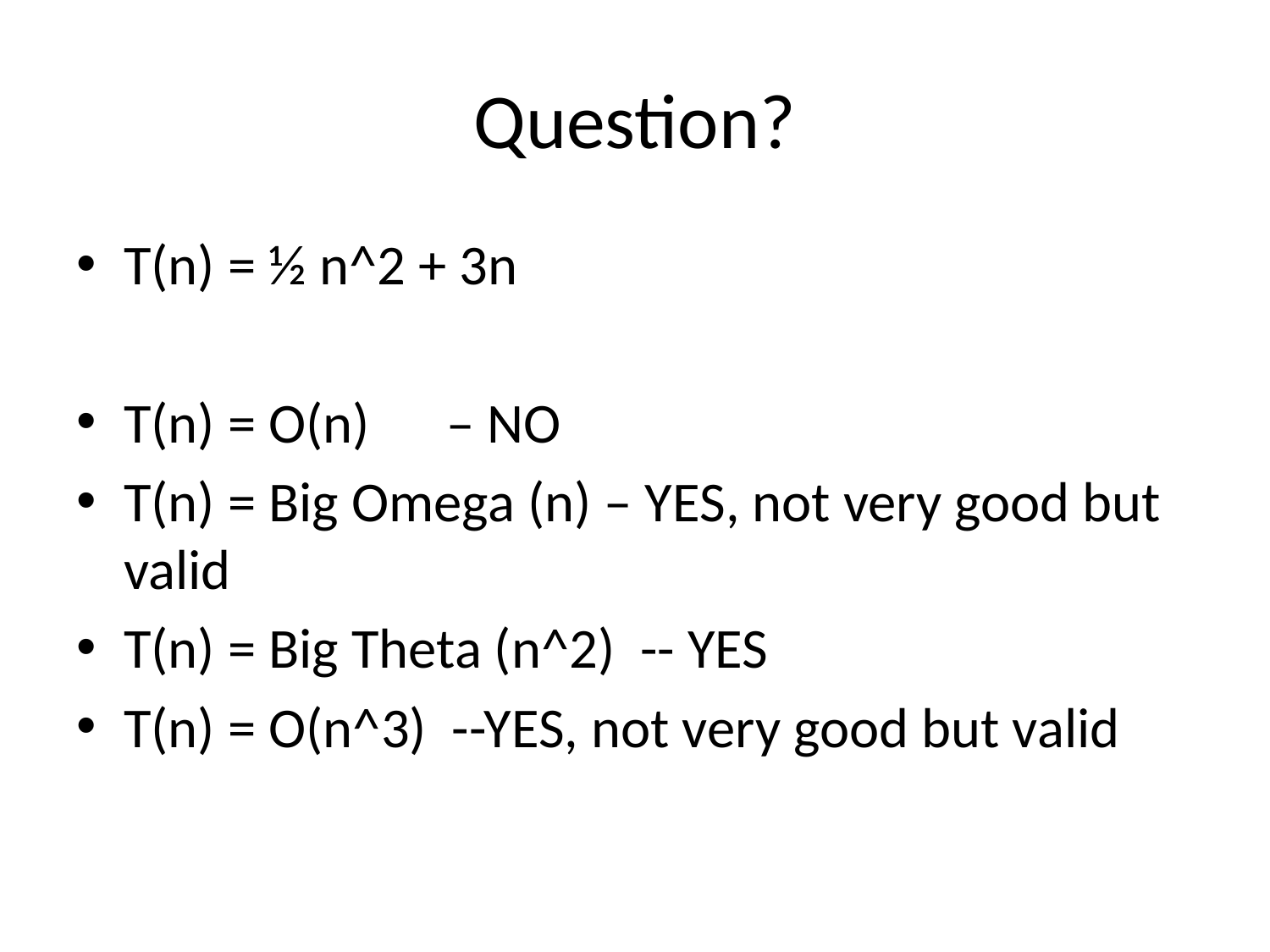

# Question?
T(n) = ½ n^2 + 3n

T(n) = O(n)      – NO
T(n) = Big Omega (n) – YES, not very good but valid
T(n) = Big Theta (n^2)  -- YES
T(n) = O(n^3)  --YES, not very good but valid